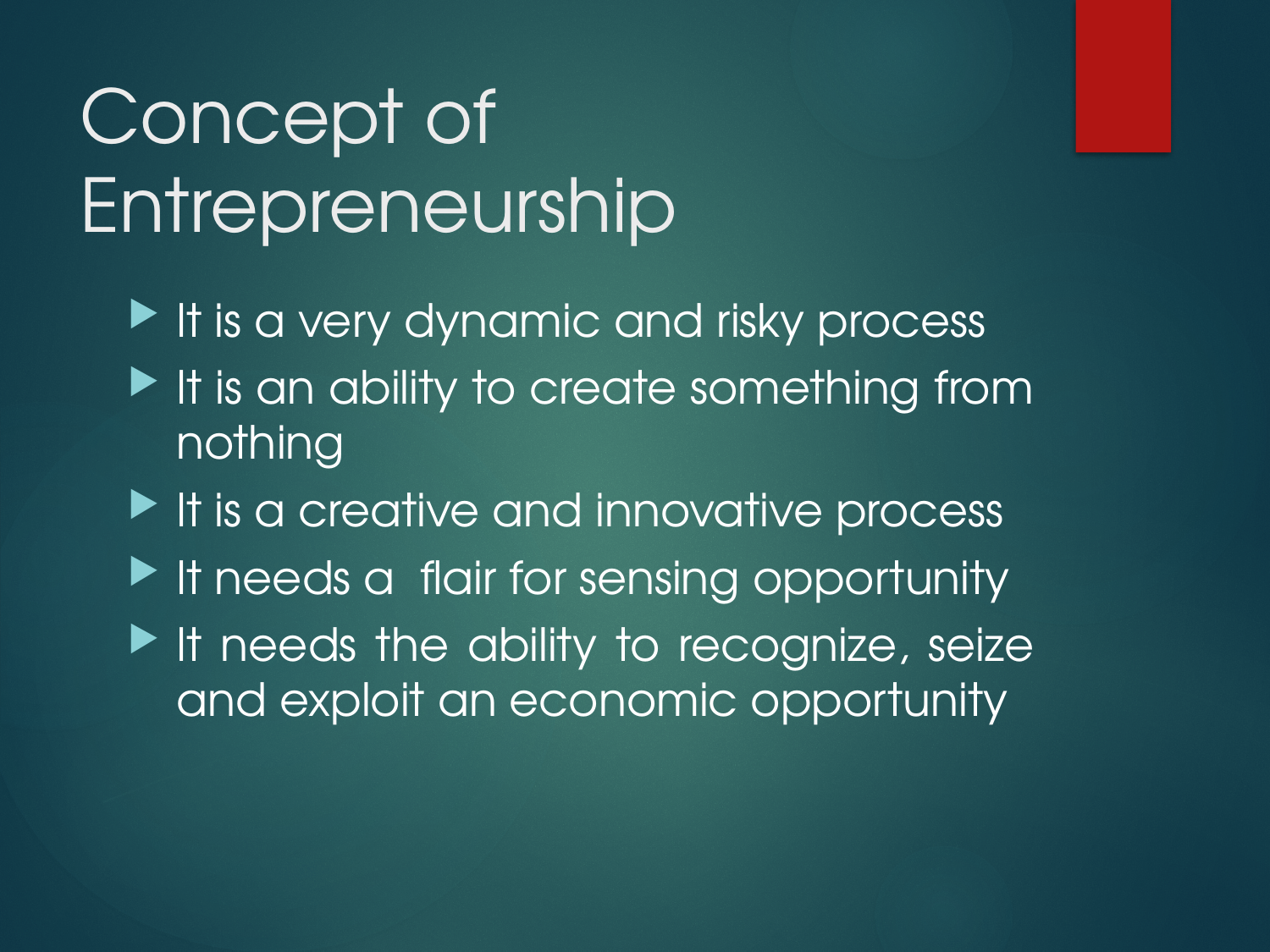

# Concept of Entrepreneurship
It is a very dynamic and risky process
It is an ability to create something from nothing
It is a creative and innovative process
It needs a  flair for sensing opportunity
It needs the ability to recognize, seize and exploit an economic opportunity